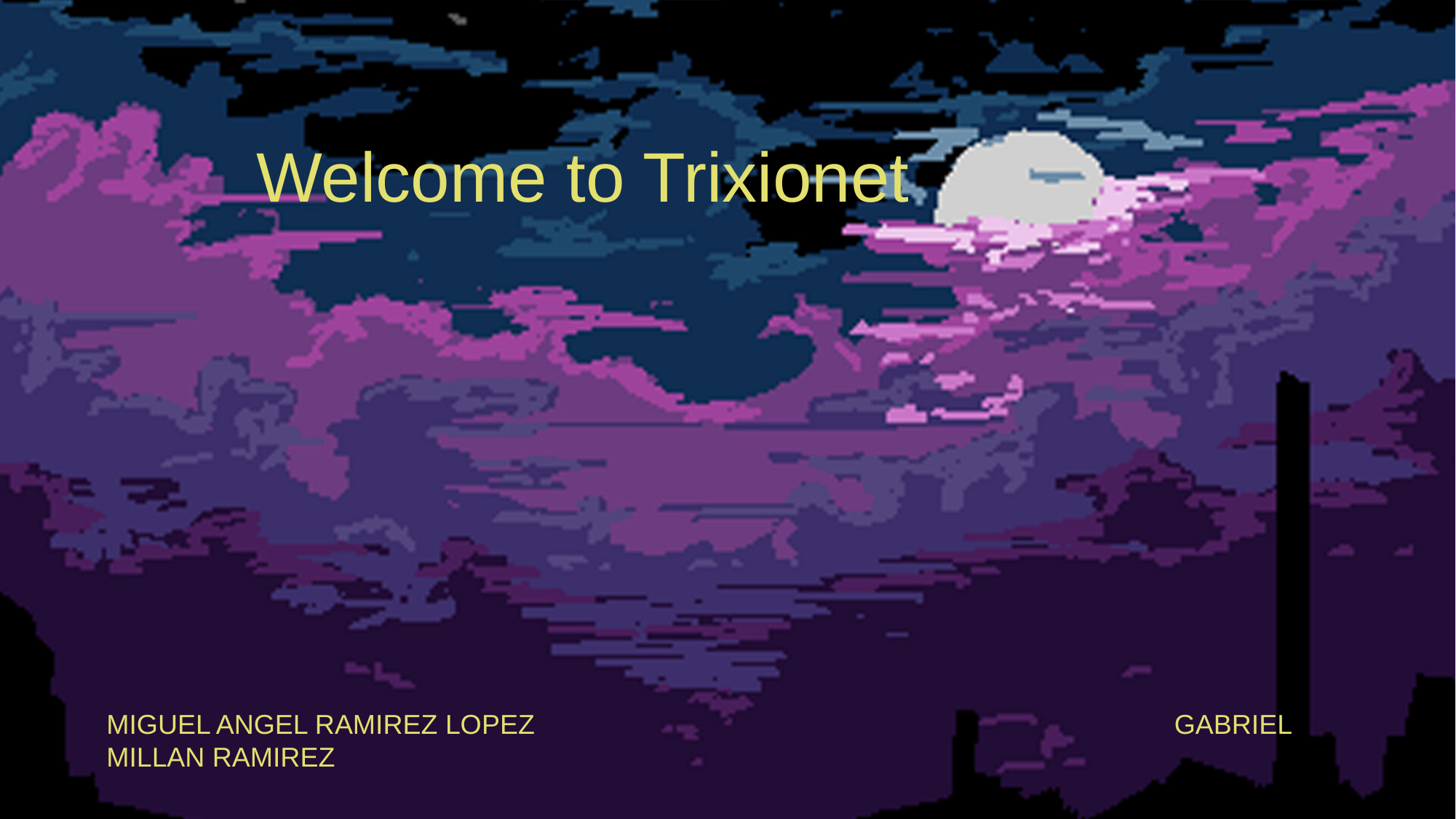

# Welcome to Trixionet

MIGUEL ANGEL RAMIREZ LOPEZ                                                                                    GABRIEL MILLAN RAMIREZ